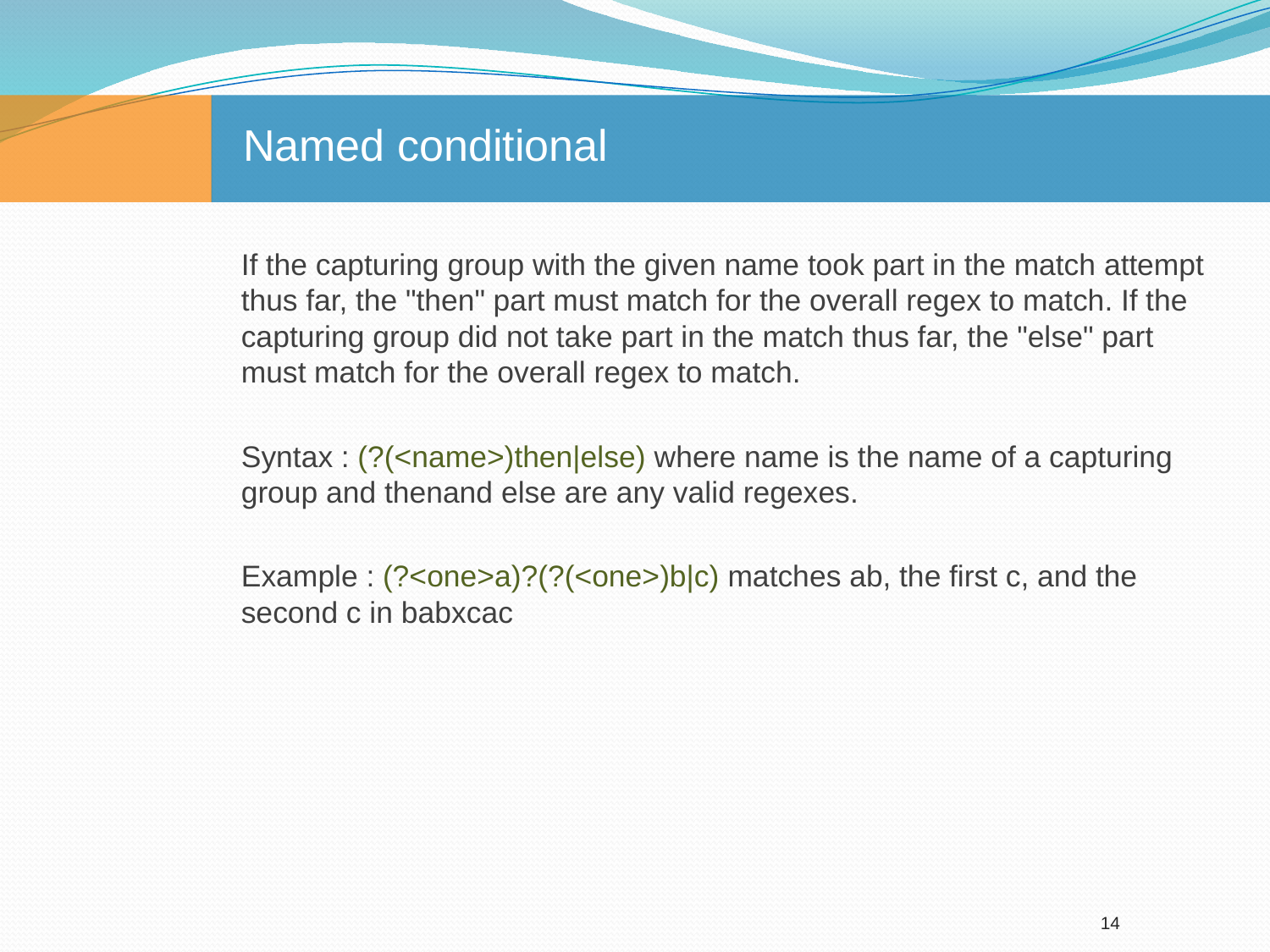

# Named conditional
If the capturing group with the given name took part in the match attempt thus far, the "then" part must match for the overall regex to match. If the capturing group did not take part in the match thus far, the "else" part must match for the overall regex to match.

Syntax : (?(<name>)then|else) where name is the name of a capturing group and thenand else are any valid regexes.

Example : (?<one>a)?(?(<one>)b|c) matches ab, the first c, and the second c in babxcac
14